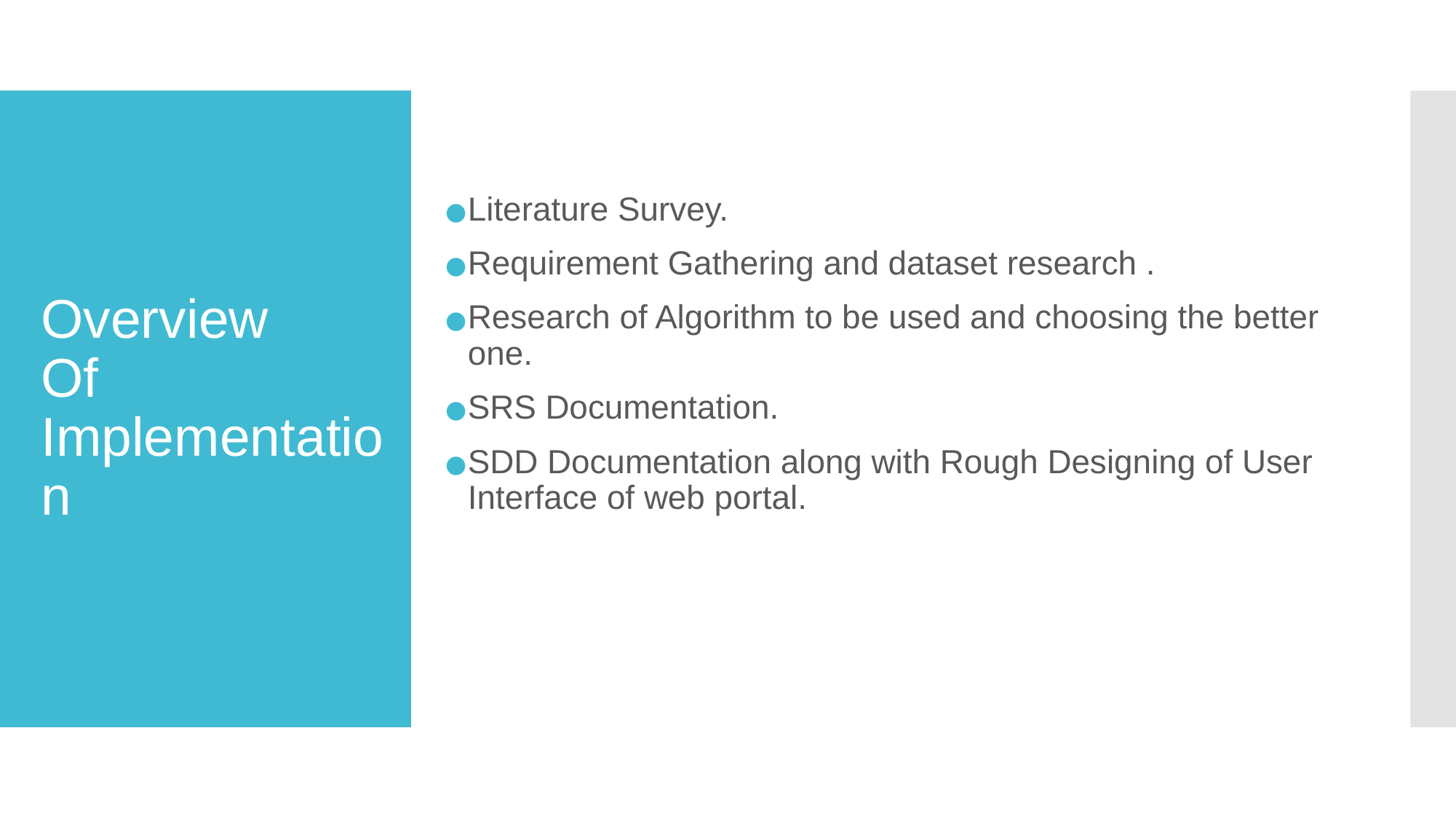

Literature Survey.
Requirement Gathering and dataset research .
Research of Algorithm to be used and choosing the better one.
SRS Documentation.
SDD Documentation along with Rough Designing of User Interface of web portal.

# Overview Of Implementation